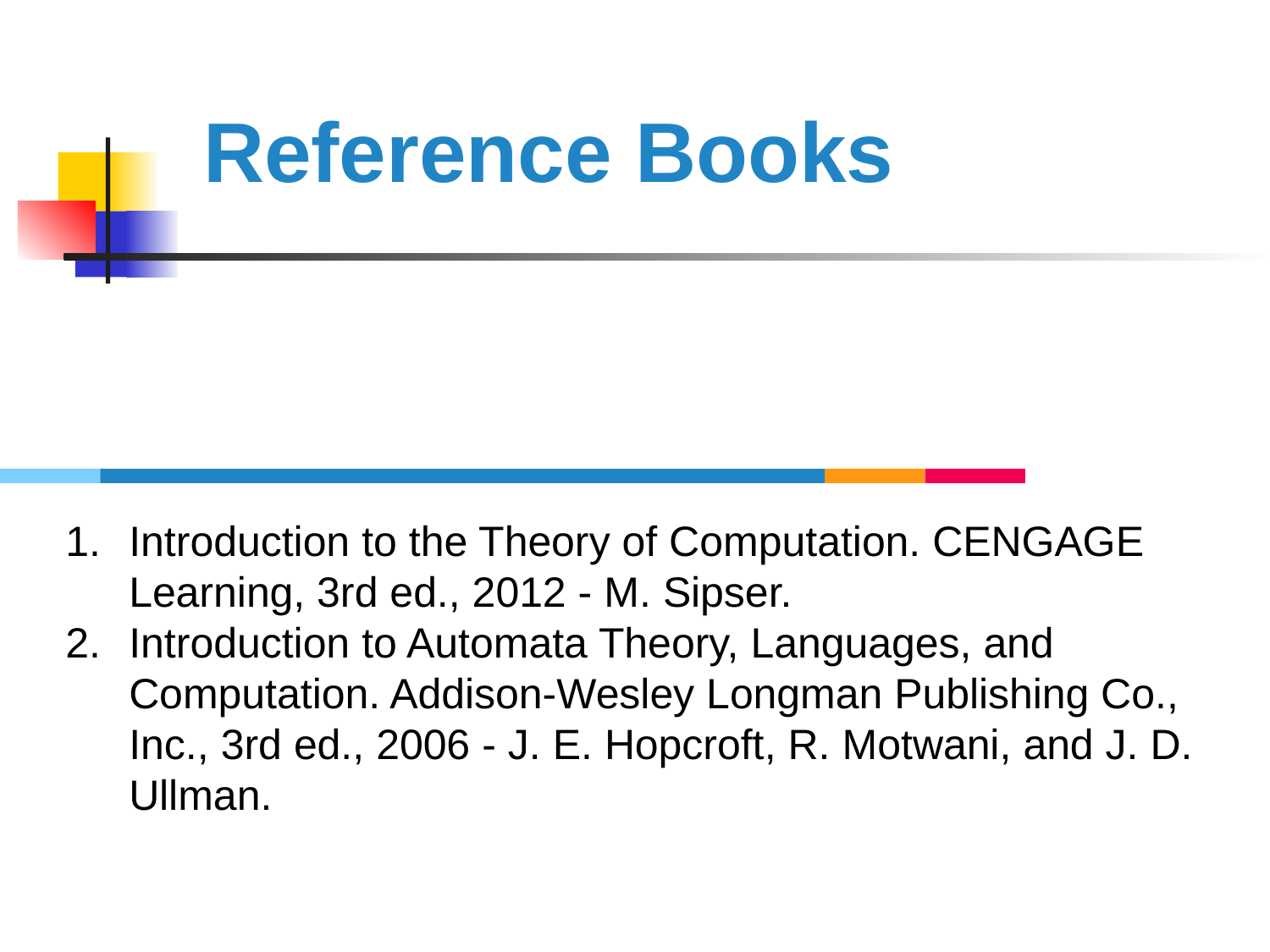

# Reference Books
Introduction to the Theory of Computation. CENGAGE Learning, 3rd ed., 2012 - M. Sipser.
Introduction to Automata Theory, Languages, and Computation. Addison-Wesley Longman Publishing Co., Inc., 3rd ed., 2006 - J. E. Hopcroft, R. Motwani, and J. D. Ullman.